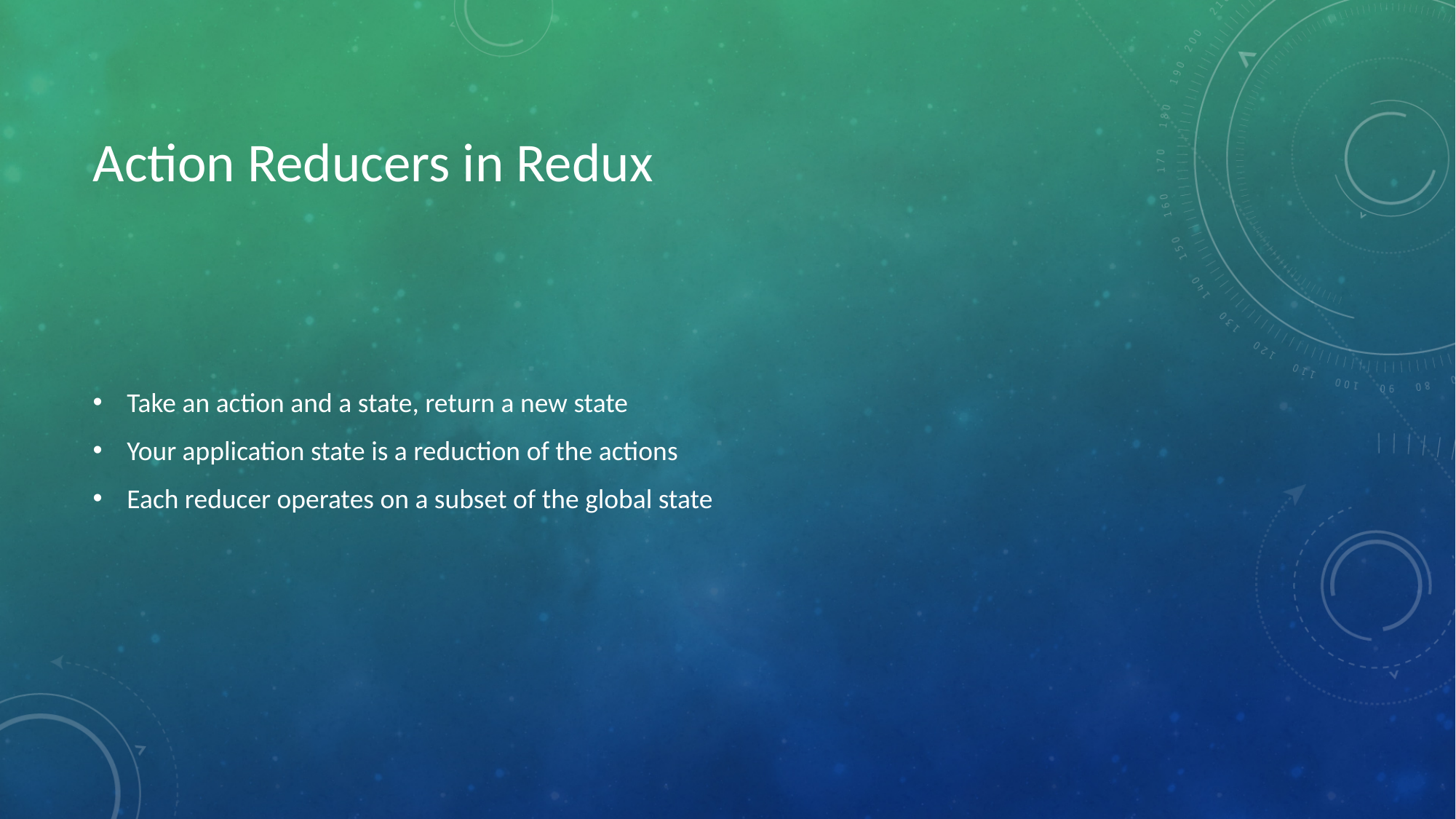

# Action Reducers in Redux
Take an action and a state, return a new state
Your application state is a reduction of the actions
Each reducer operates on a subset of the global state